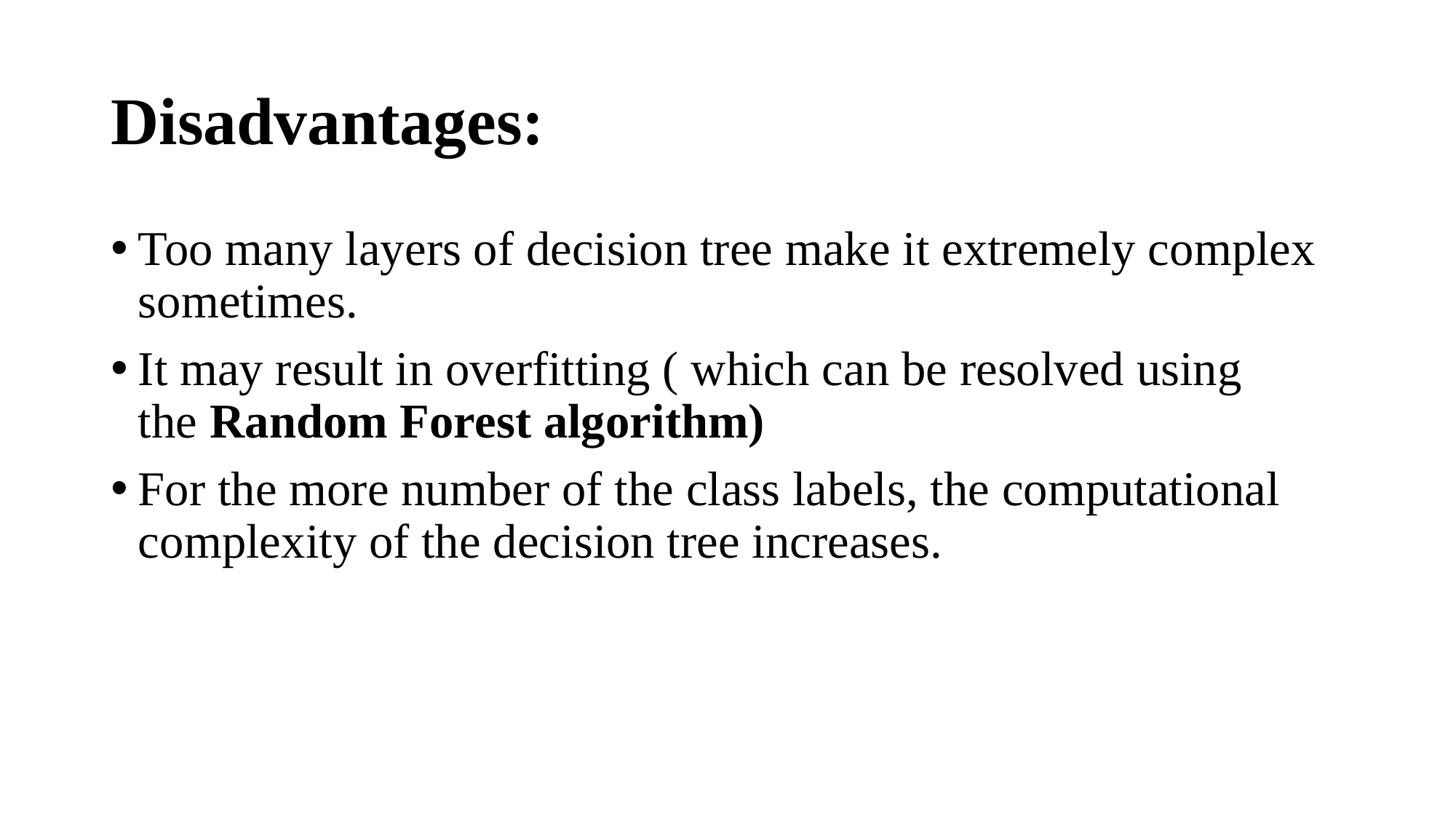

# Disadvantages:
Too many layers of decision tree make it extremely complex sometimes.
It may result in overfitting ( which can be resolved using the Random Forest algorithm)
For the more number of the class labels, the computational complexity of the decision tree increases.